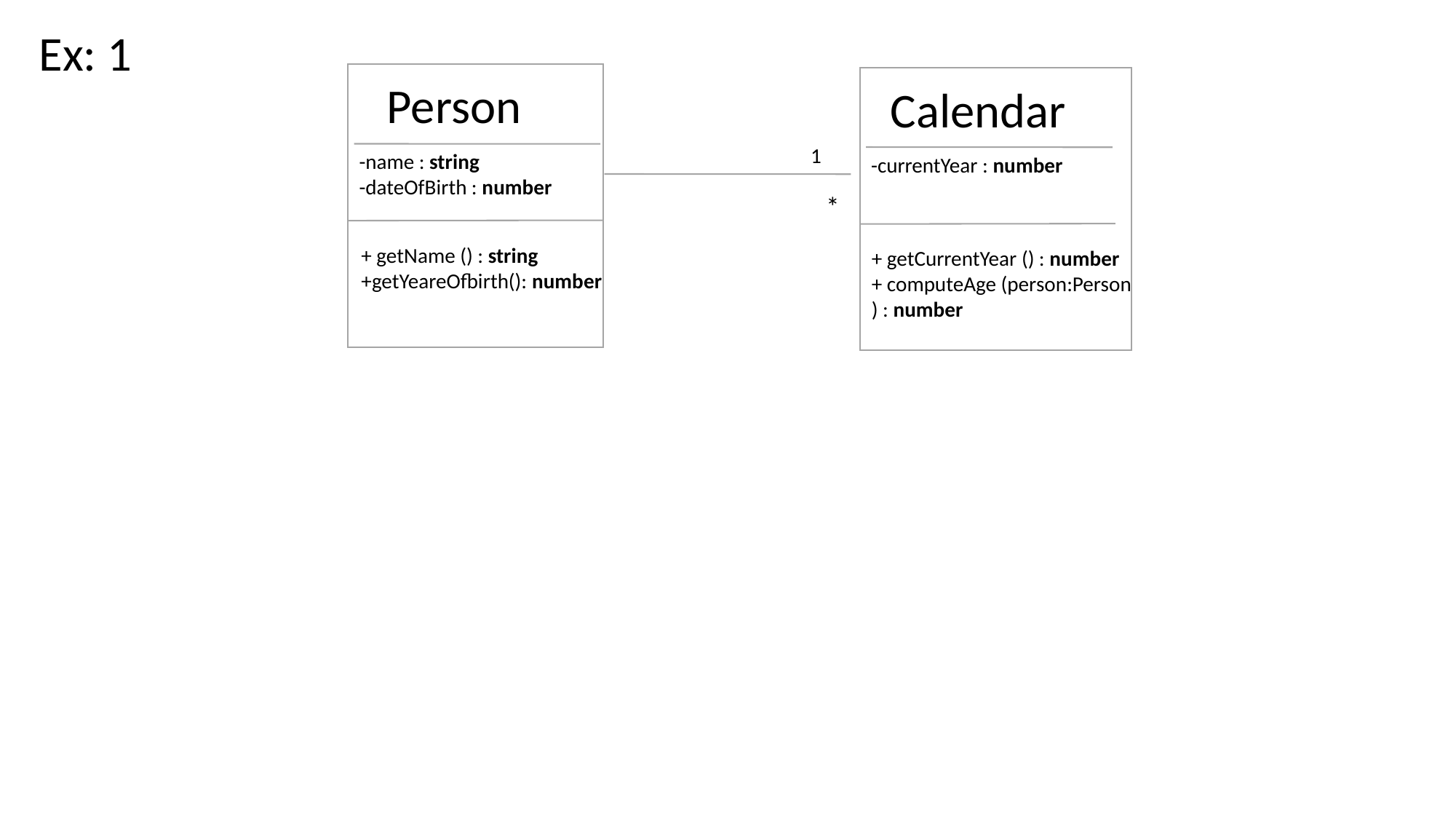

Ex: 1

Person
Calendar
1
-name : string
-dateOfBirth : number

-currentYear : number

*
+ getName () : string
+getYeareOfbirth(): number
+ getCurrentYear () : number
+ computeAge (person:Person
) : number